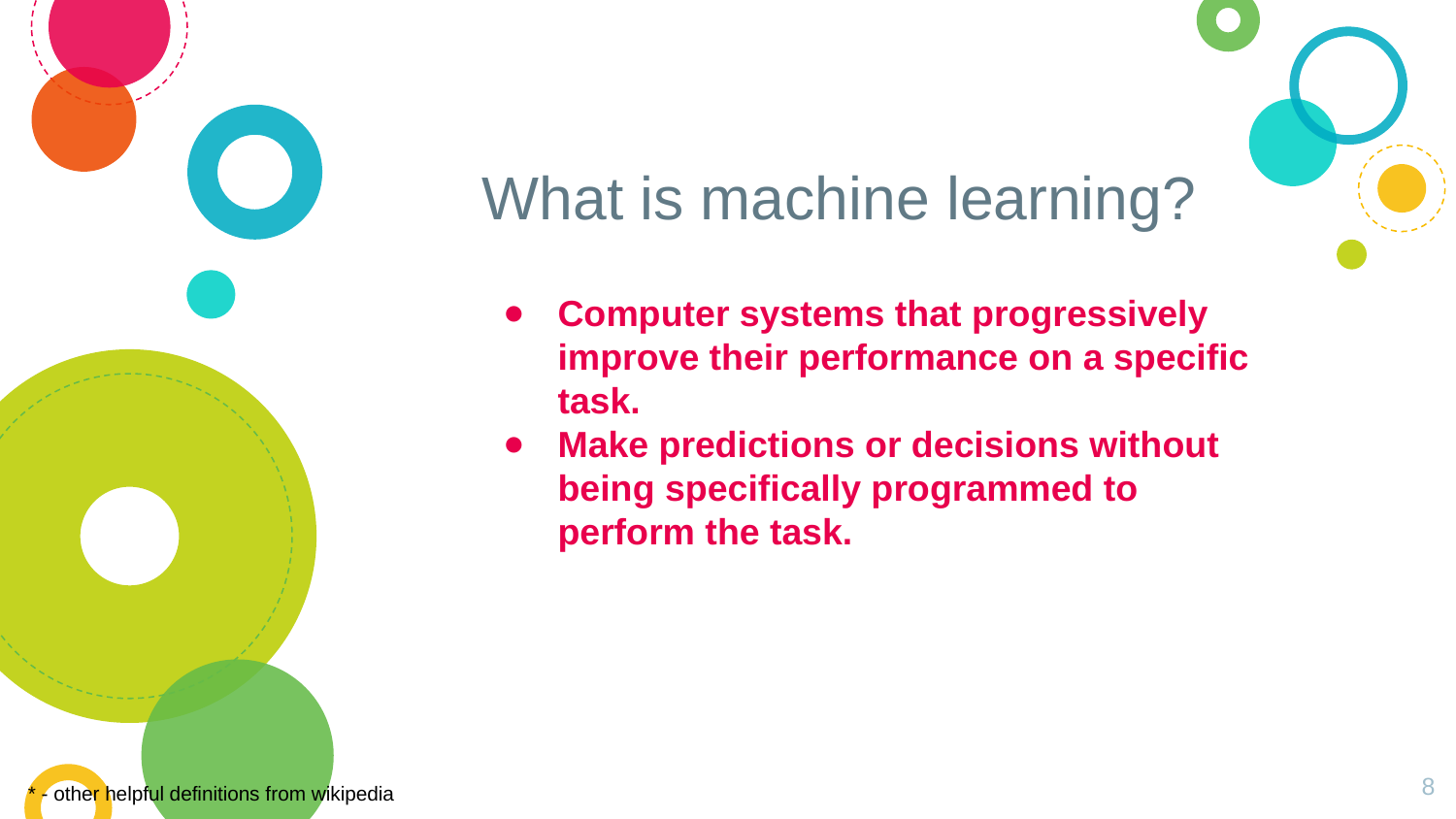

# What is machine learning?
Computer systems that progressively improve their performance on a specific task.
Make predictions or decisions without being specifically programmed to perform the task.

8
* - other helpful definitions from wikipedia